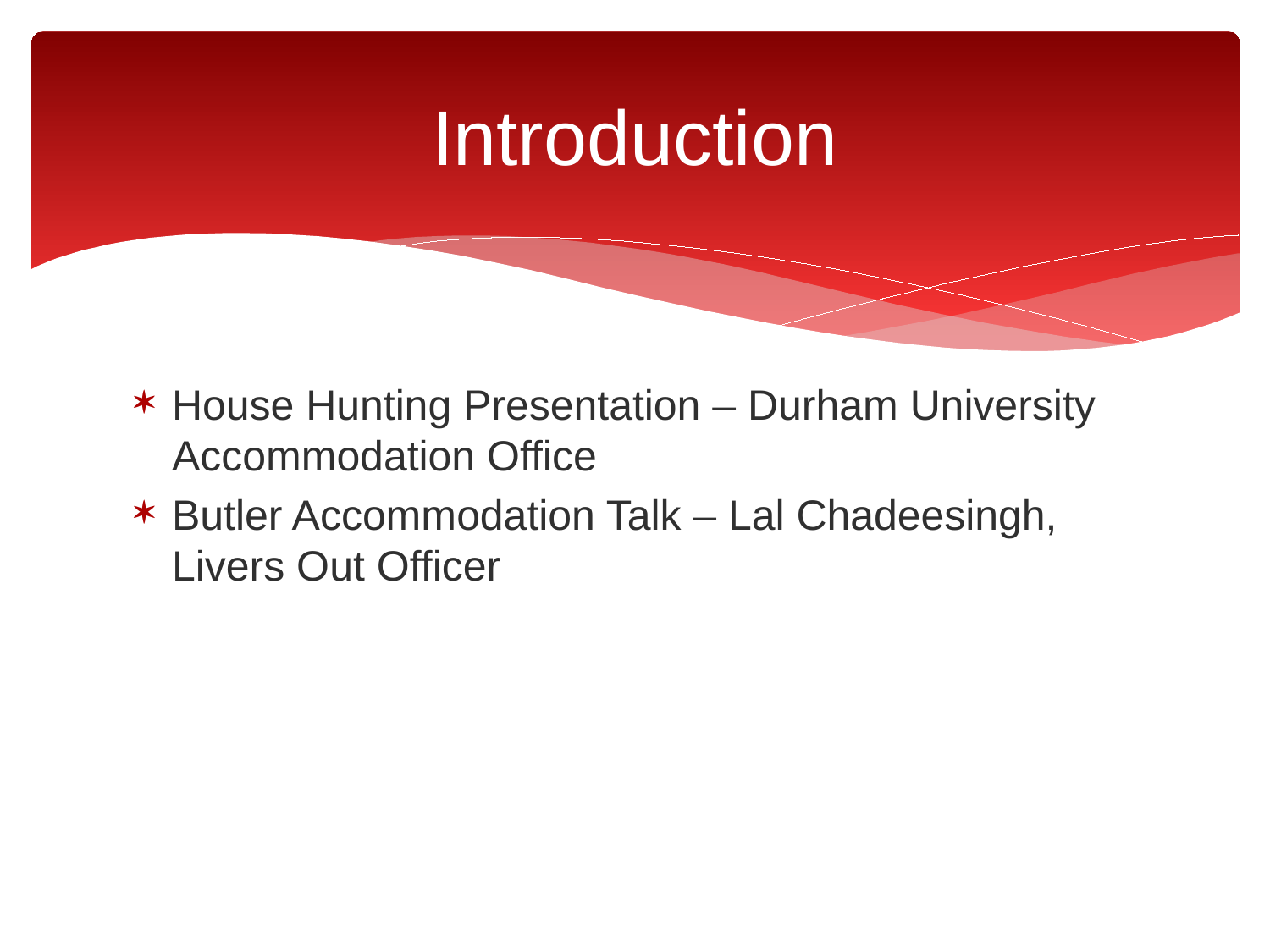

# Introduction
House Hunting Presentation – Durham University Accommodation Office
Butler Accommodation Talk – Lal Chadeesingh, Livers Out Officer